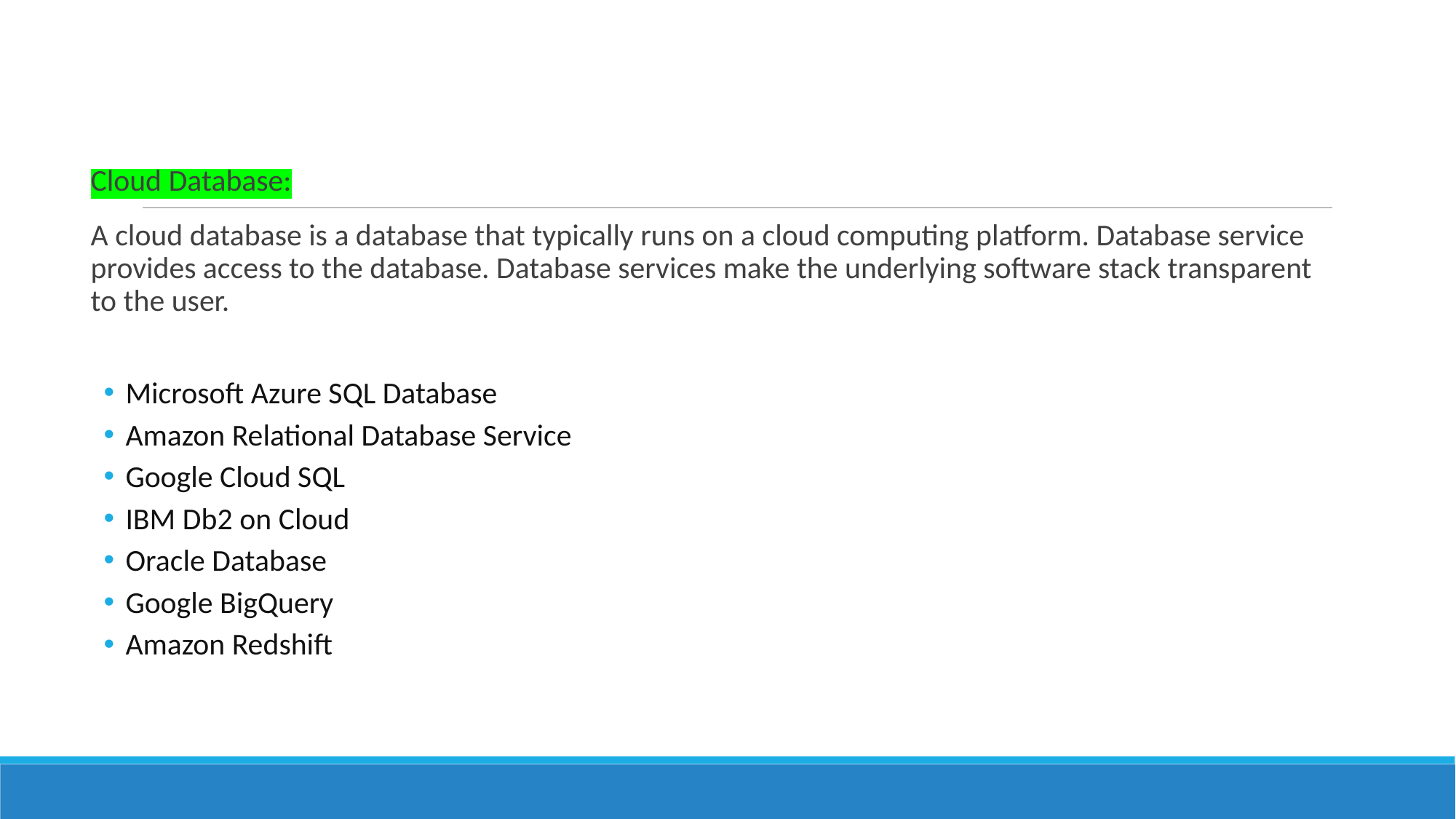

Cloud Database:
A cloud database is a database that typically runs on a cloud computing platform. Database service provides access to the database. Database services make the underlying software stack transparent to the user.

Microsoft Azure SQL Database
Amazon Relational Database Service
Google Cloud SQL
IBM Db2 on Cloud
Oracle Database
Google BigQuery
Amazon Redshift